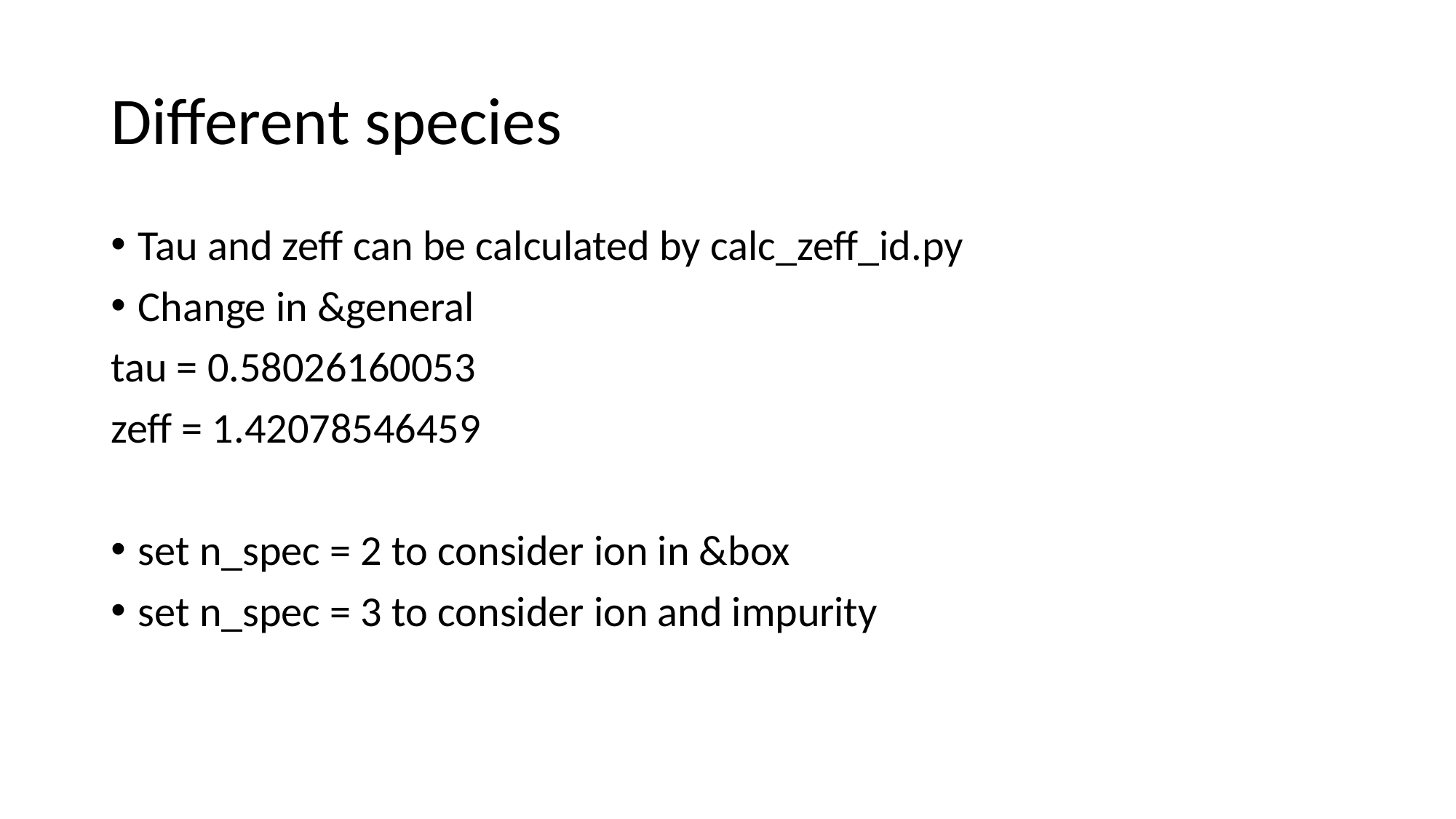

# Different species
Tau and zeff can be calculated by calc_zeff_id.py
Change in &general
tau = 0.58026160053
zeff = 1.42078546459

set n_spec = 2 to consider ion in &box
set n_spec = 3 to consider ion and impurity